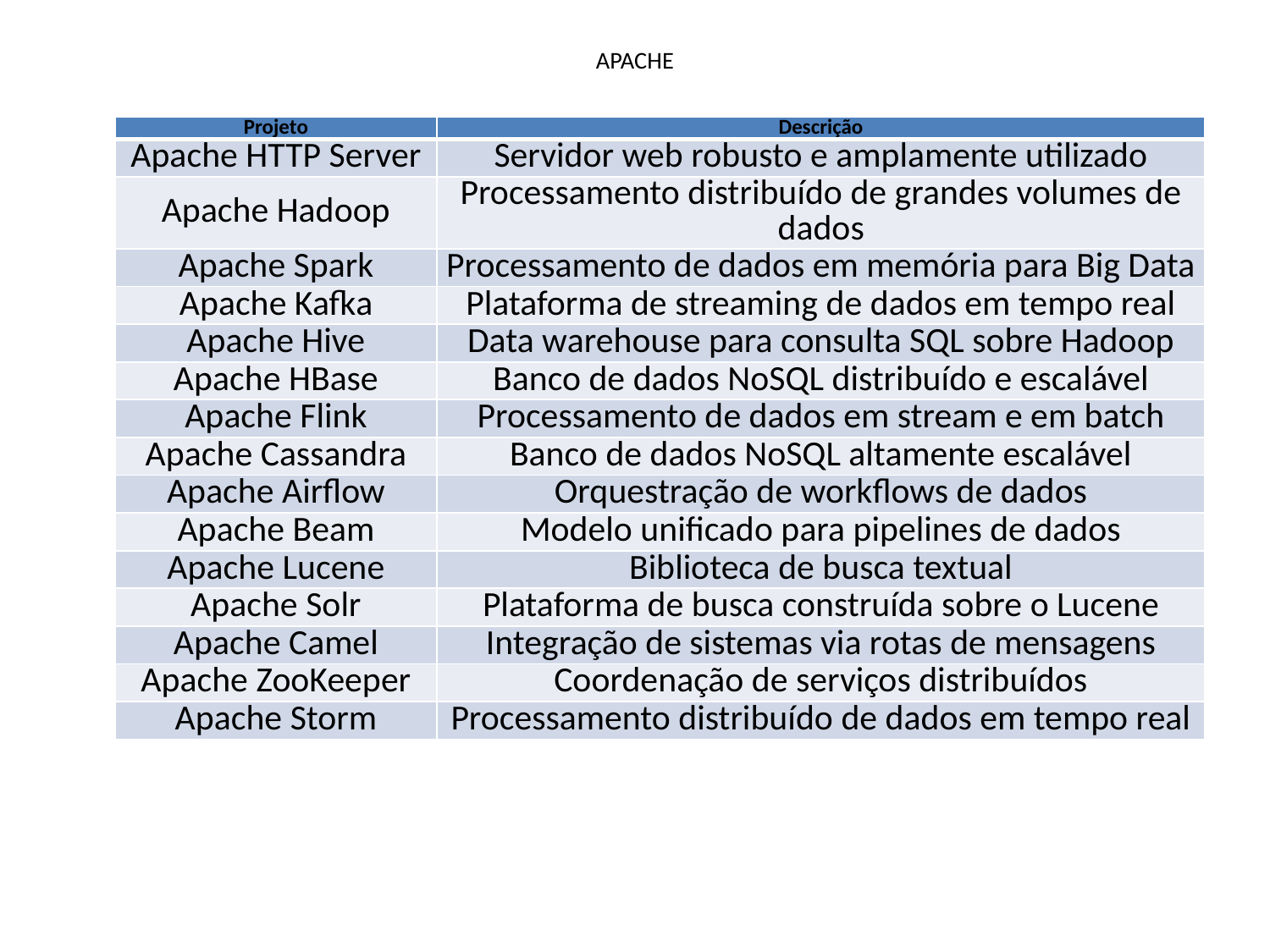

# APACHE
| Projeto | Descrição |
| --- | --- |
| Apache HTTP Server | Servidor web robusto e amplamente utilizado |
| Apache Hadoop | Processamento distribuído de grandes volumes de dados |
| Apache Spark | Processamento de dados em memória para Big Data |
| Apache Kafka | Plataforma de streaming de dados em tempo real |
| Apache Hive | Data warehouse para consulta SQL sobre Hadoop |
| Apache HBase | Banco de dados NoSQL distribuído e escalável |
| Apache Flink | Processamento de dados em stream e em batch |
| Apache Cassandra | Banco de dados NoSQL altamente escalável |
| Apache Airflow | Orquestração de workflows de dados |
| Apache Beam | Modelo unificado para pipelines de dados |
| Apache Lucene | Biblioteca de busca textual |
| Apache Solr | Plataforma de busca construída sobre o Lucene |
| Apache Camel | Integração de sistemas via rotas de mensagens |
| Apache ZooKeeper | Coordenação de serviços distribuídos |
| Apache Storm | Processamento distribuído de dados em tempo real |